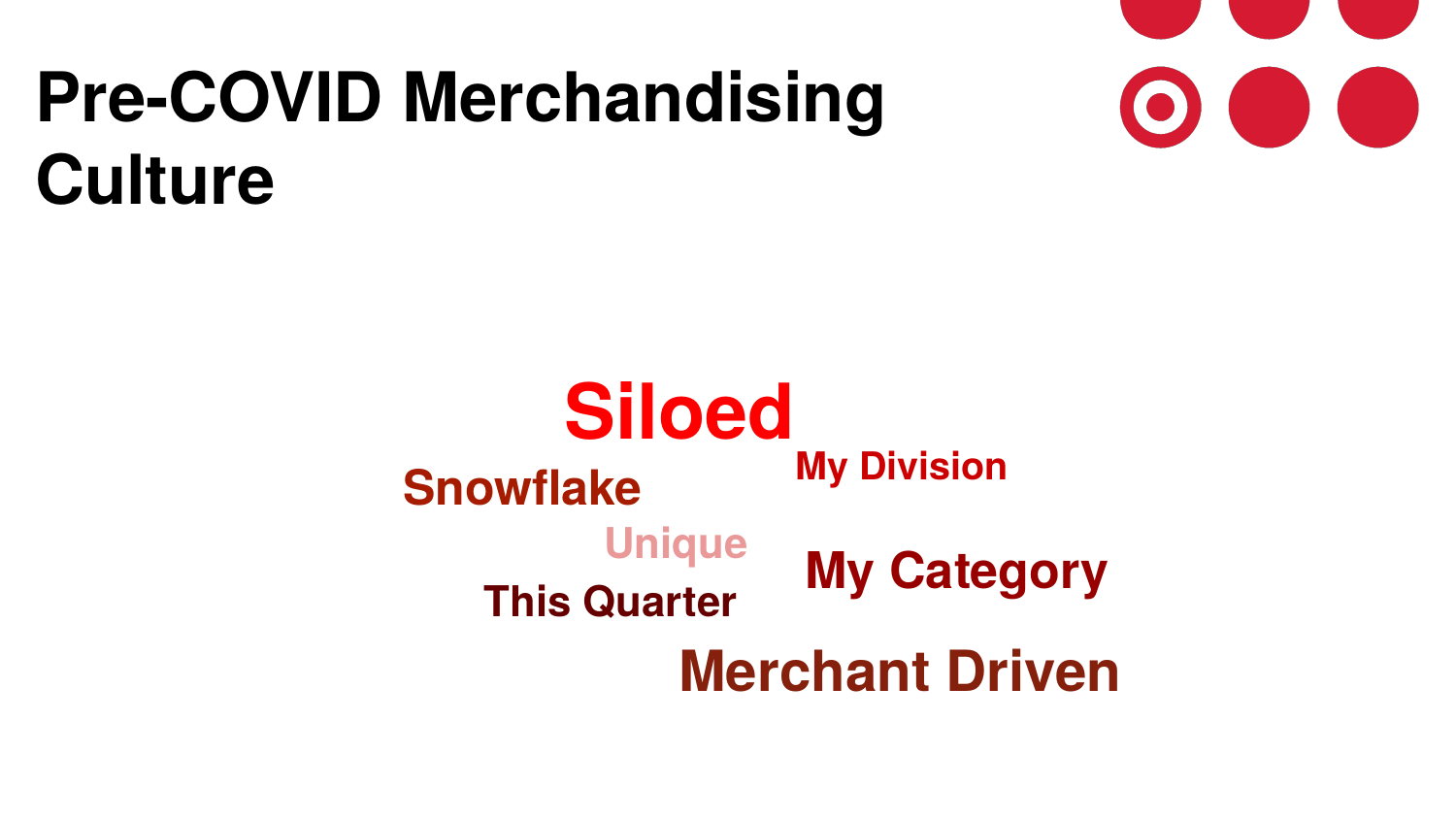

Pre-COVID Merchandising Culture
Siloed
My Division
Snowflake
Unique
My Category
This Quarter
Merchant Driven